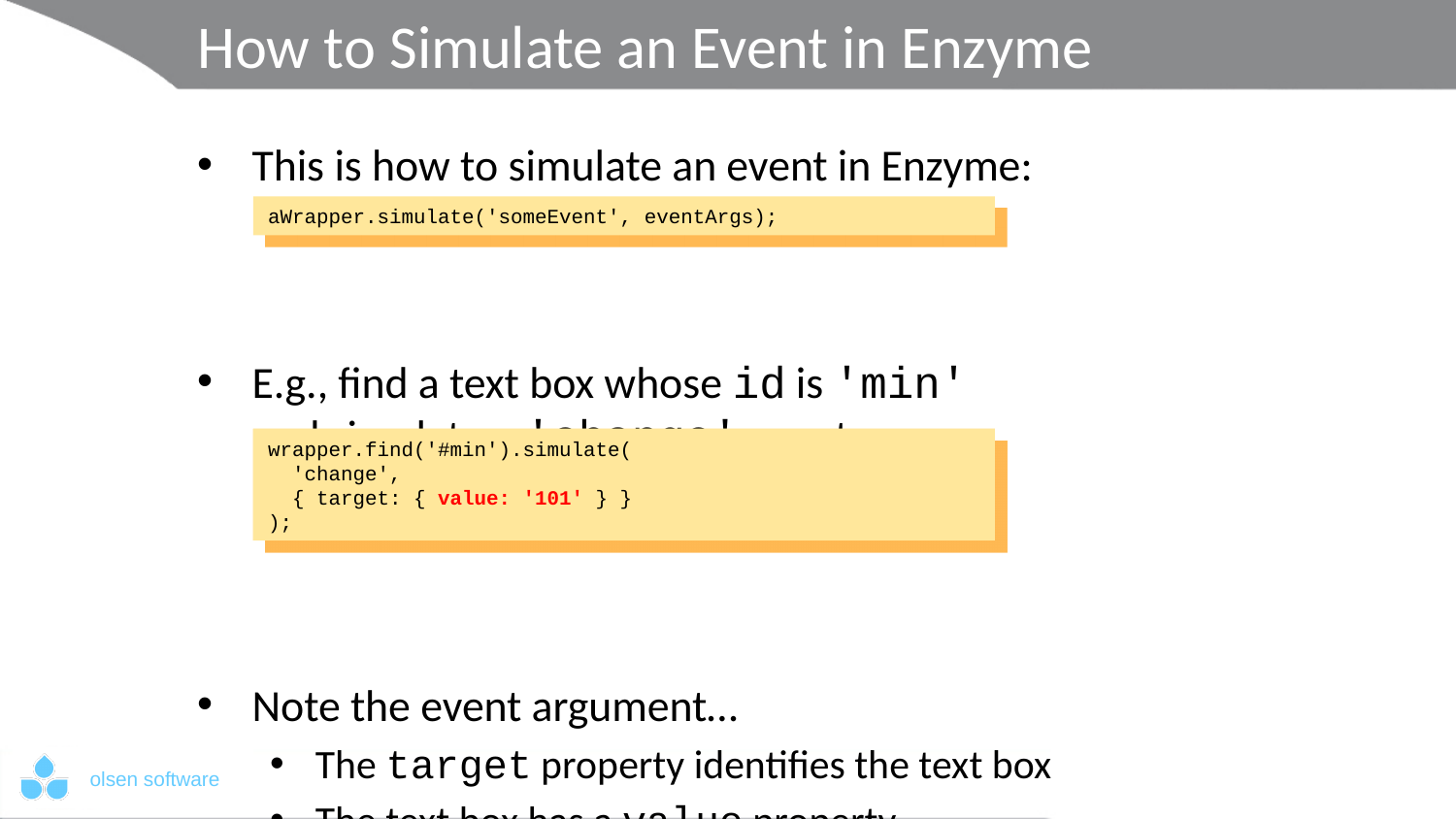

# How to Simulate an Event in Enzyme
This is how to simulate an event in Enzyme:

E.g., find a text box whose id is 'min'
and simulate a 'change' event:
:

Note the event argument…
The target property identifies the text box
The text box has a value property
aWrapper.simulate('someEvent', eventArgs);
wrapper.find('#min').simulate(
  'change',
  { target: { value: '101' } }
);
wrapper.find('#min').simulate(
  'change',
  { target: { value: '101' } }
);
wrapper.find('#min').simulate(
  'change',
  { target: { value: '101' } }
);
wrapper.find('#min').simulate(
  'change',
  { target: { value: '101' } }
);